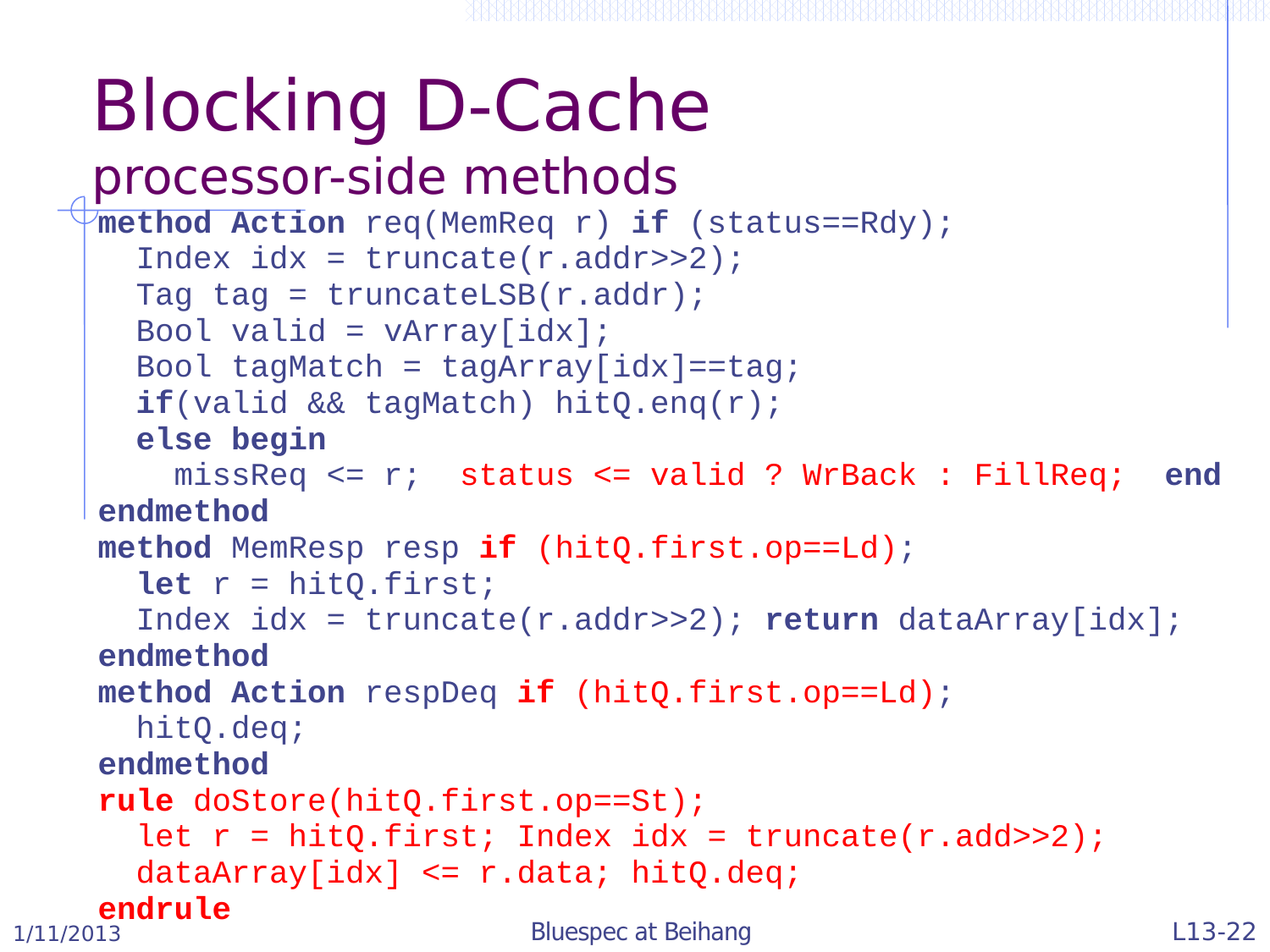

# Blocking D-Cache processor-side methods
method Action req(MemReq r) if (status==Rdy);
  Index idx = truncate(r.addr>>2);
  Tag tag = truncateLSB(r.addr);
  Bool valid = vArray[idx];
  Bool tagMatch = tagArray[idx]==tag;
  if(valid && tagMatch) hitQ.enq(r);
  else begin
    missReq <= r;  status <= valid ? WrBack : FillReq;  end
endmethod
method MemResp resp if (hitQ.first.op==Ld);
  let r = hitQ.first;
  Index idx = truncate(r.addr>>2); return dataArray[idx];
endmethod
method Action respDeq if (hitQ.first.op==Ld);
  hitQ.deq;
endmethod
rule doStore(hitQ.first.op==St);
  let r = hitQ.first; Index idx = truncate(r.add>>2);
  dataArray[idx] <= r.data; hitQ.deq;
endrule
1/11/2013
Bluespec at Beihang
L13-22